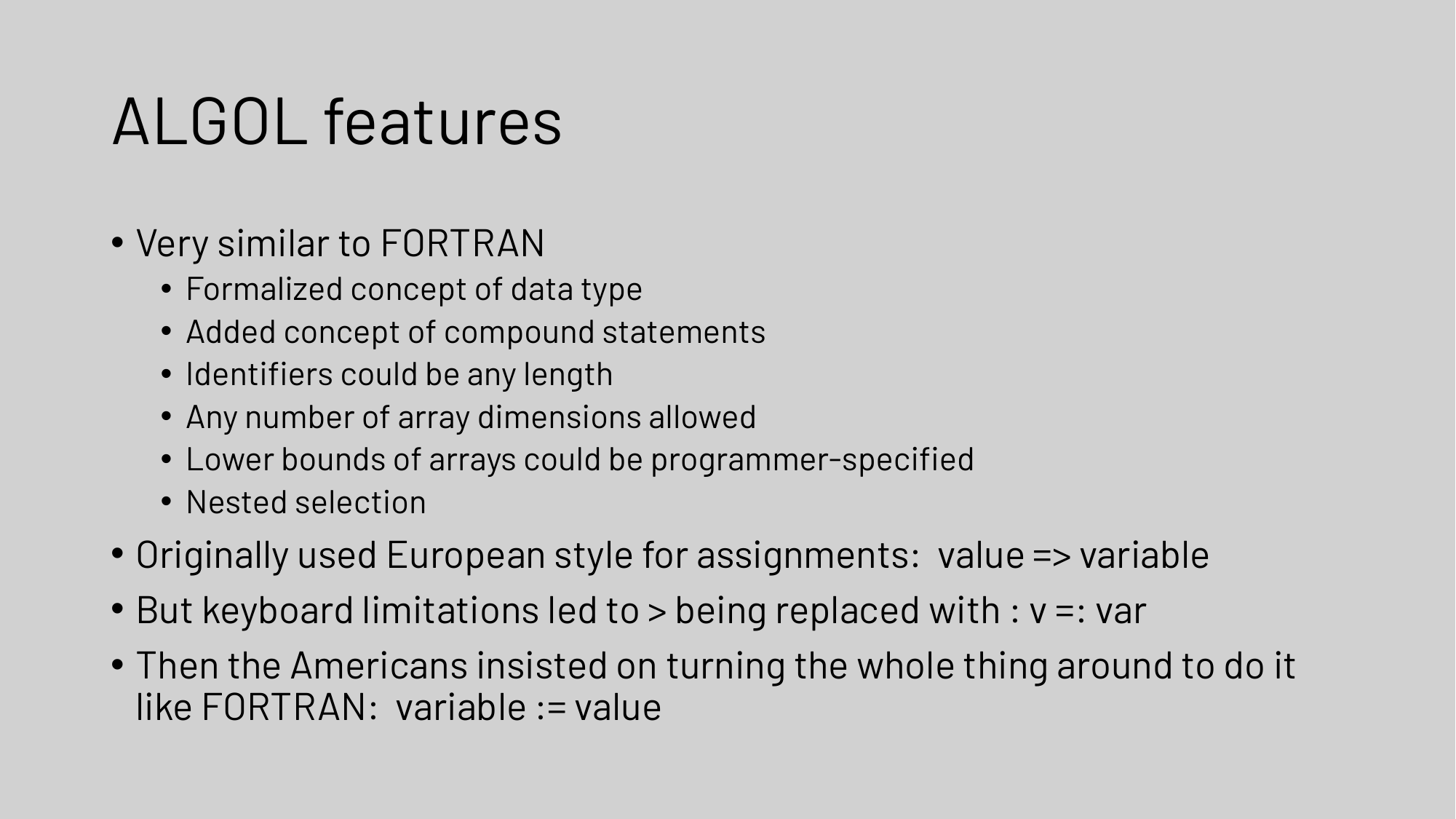

# ALGOL features
Very similar to FORTRAN
Formalized concept of data type
Added concept of compound statements
Identifiers could be any length
Any number of array dimensions allowed
Lower bounds of arrays could be programmer-specified
Nested selection
Originally used European style for assignments:  value => variable
But keyboard limitations led to > being replaced with : v =: var
Then the Americans insisted on turning the whole thing around to do it like FORTRAN:  variable := value